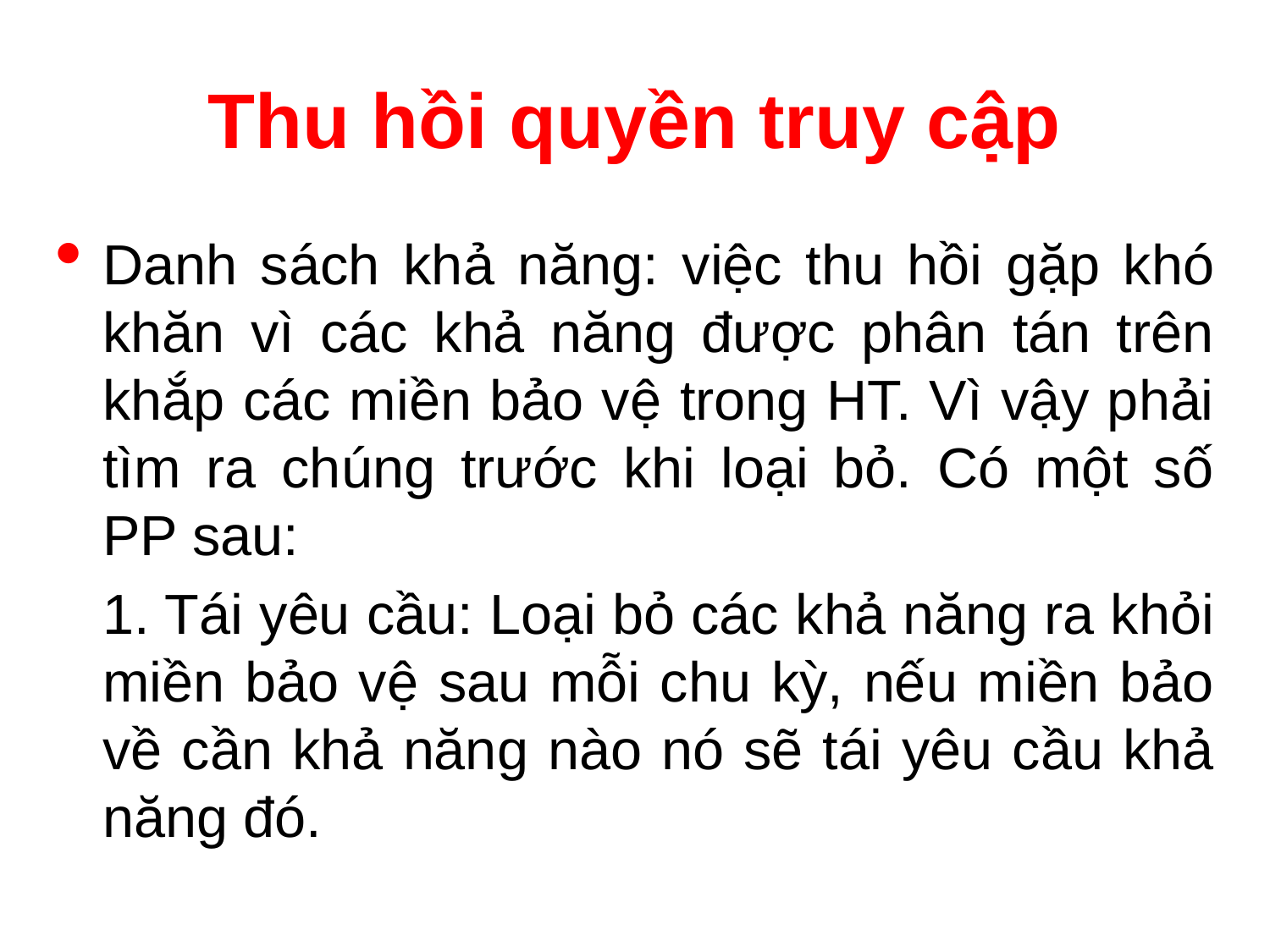

# Thu hồi quyền truy cập
Danh sách khả năng: việc thu hồi gặp khó khăn vì các khả năng được phân tán trên khắp các miền bảo vệ trong HT. Vì vậy phải tìm ra chúng trước khi loại bỏ. Có một số PP sau:
	1. Tái yêu cầu: Loại bỏ các khả năng ra khỏi miền bảo vệ sau mỗi chu kỳ, nếu miền bảo về cần khả năng nào nó sẽ tái yêu cầu khả năng đó.